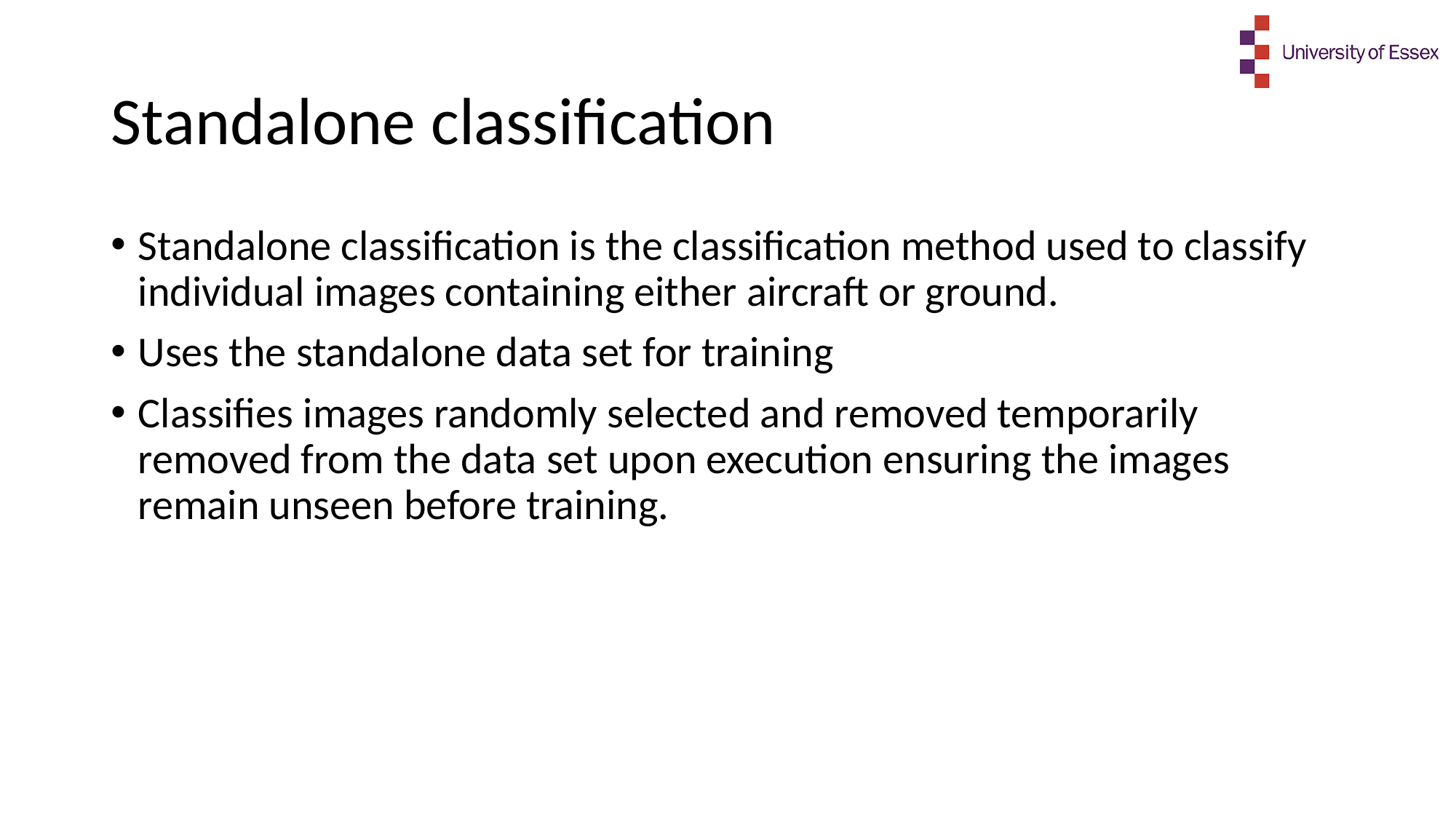

# Standalone classification
Standalone classification is the classification method used to classify individual images containing either aircraft or ground.
Uses the standalone data set for training
Classifies images randomly selected and removed temporarily removed from the data set upon execution ensuring the images remain unseen before training.